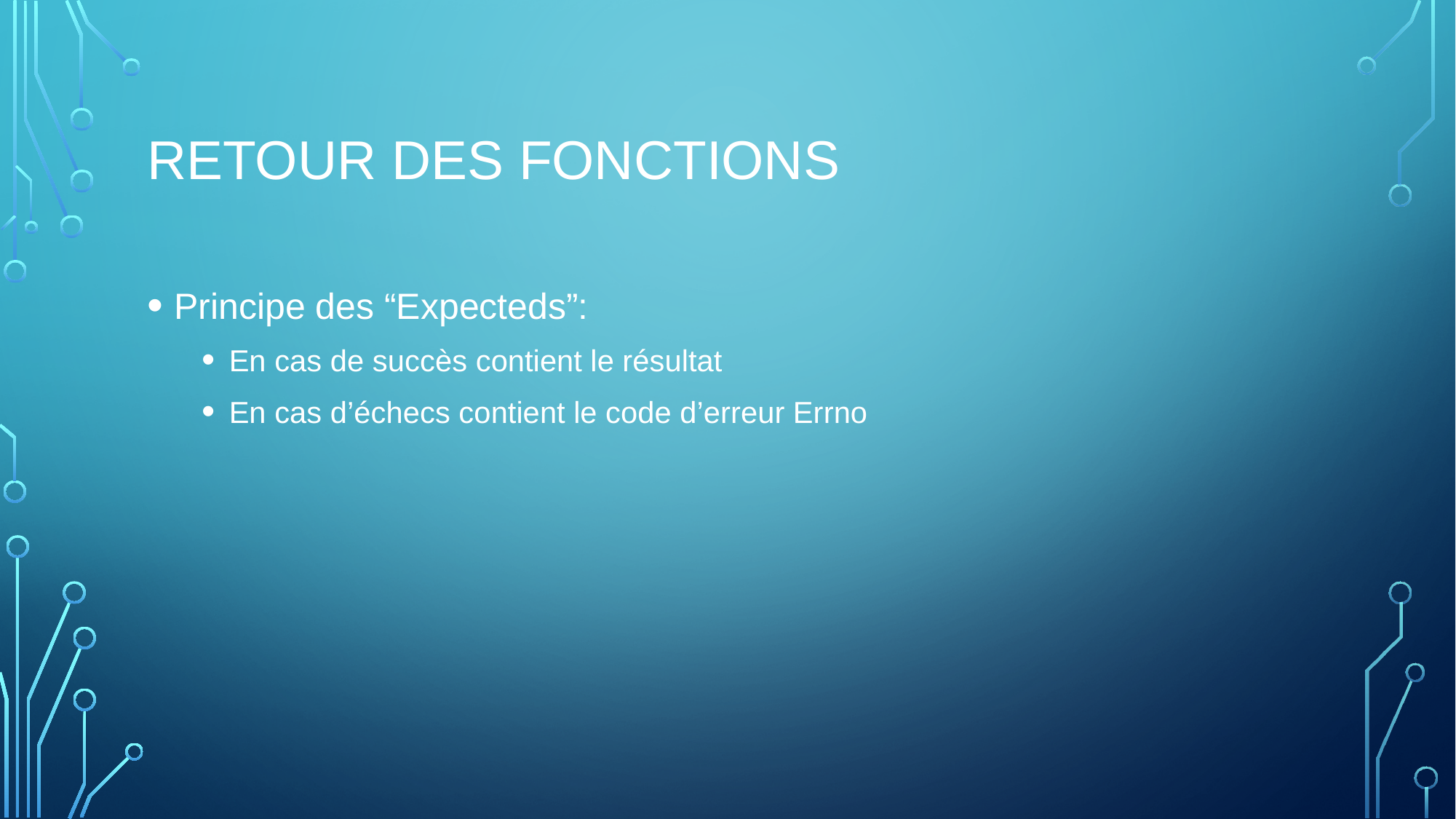

# Retour des fonctions
Principe des “Expecteds”:
En cas de succès contient le résultat
En cas d’échecs contient le code d’erreur Errno